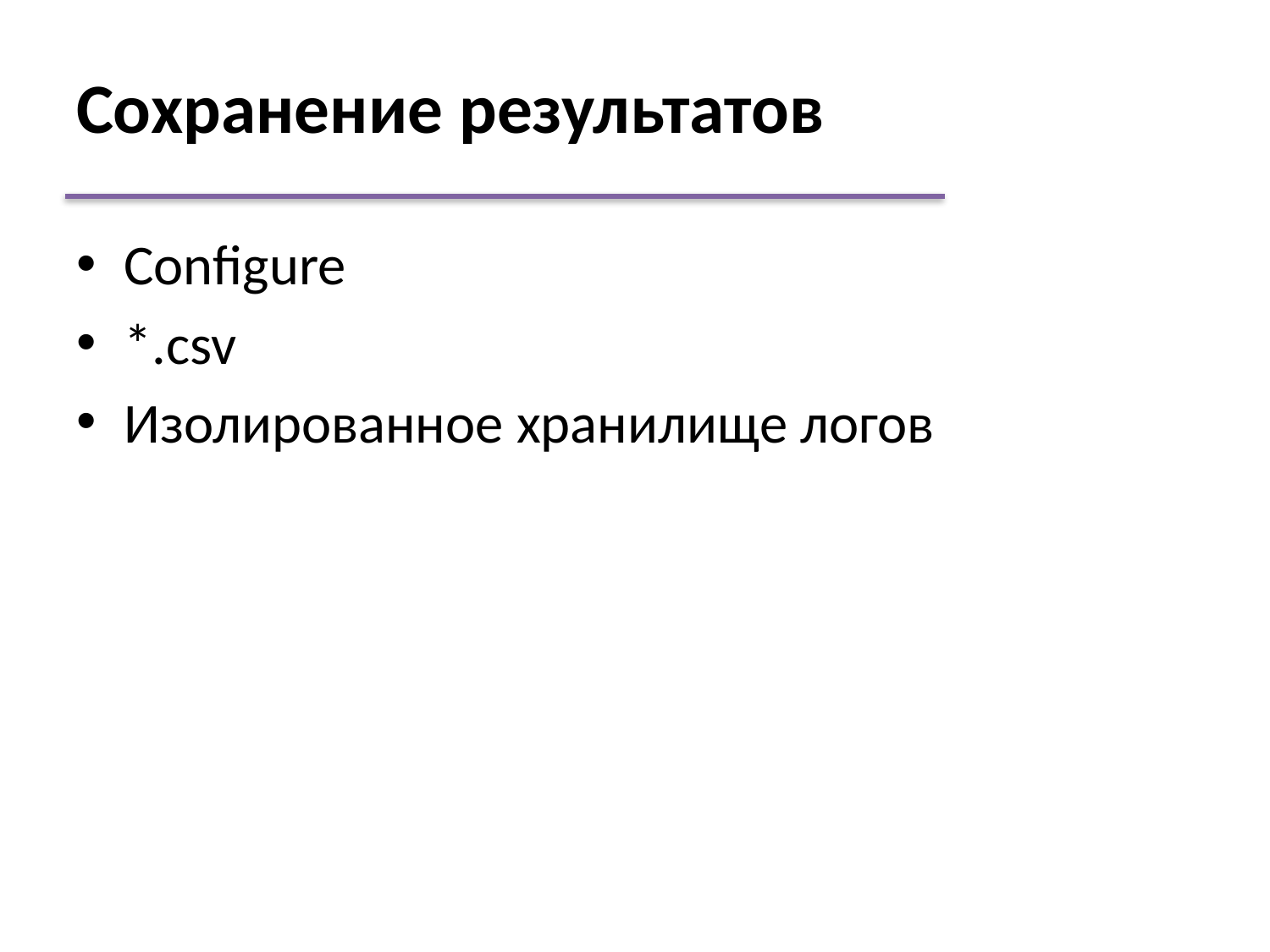

# Сохранение результатов
Configure
*.csv
Изолированное хранилище логов